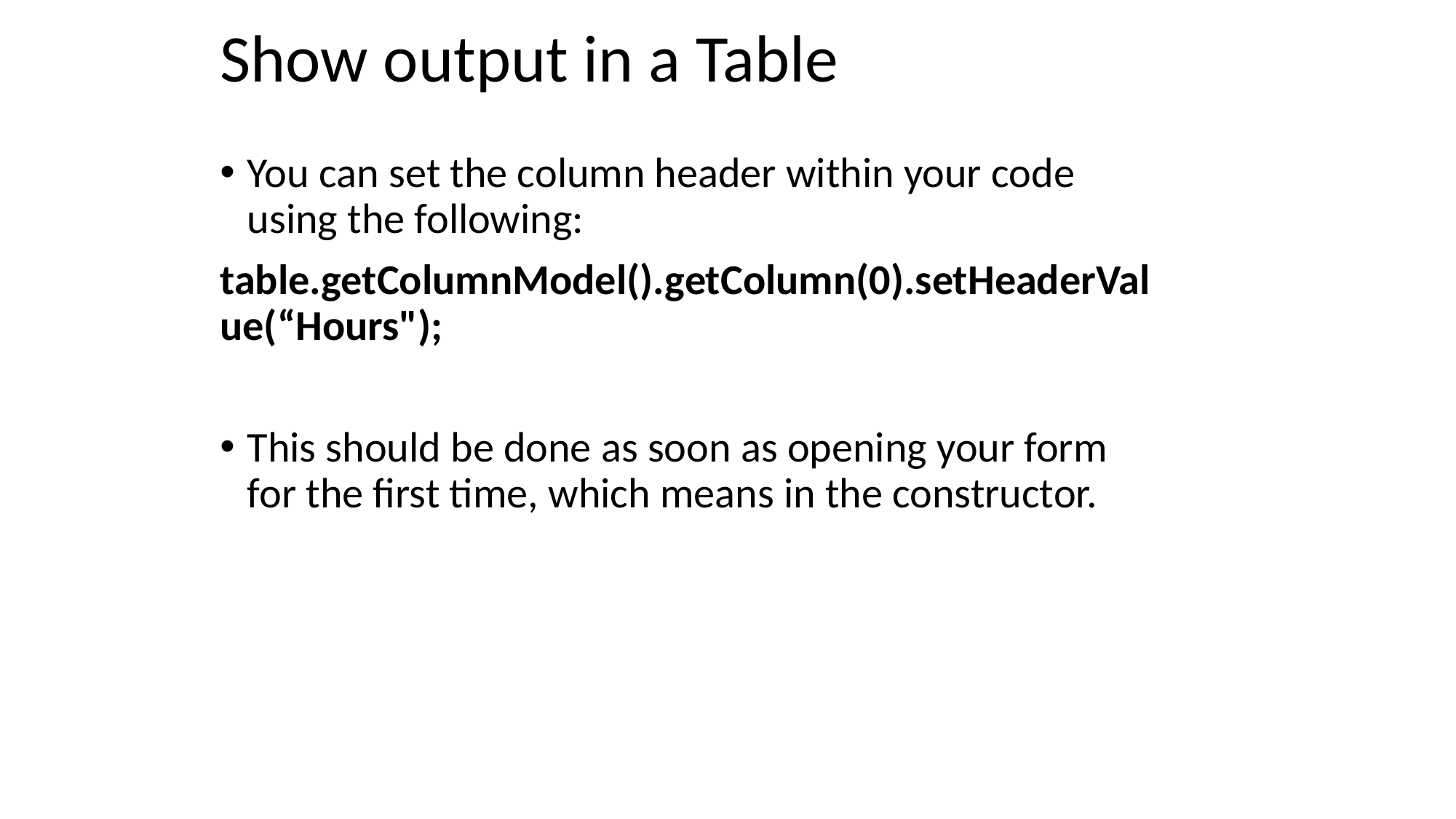

# Show output in a Table
You can set the column header within your code using the following:
table.getColumnModel().getColumn(0).setHeaderValue(“Hours");

This should be done as soon as opening your form for the first time, which means in the constructor.